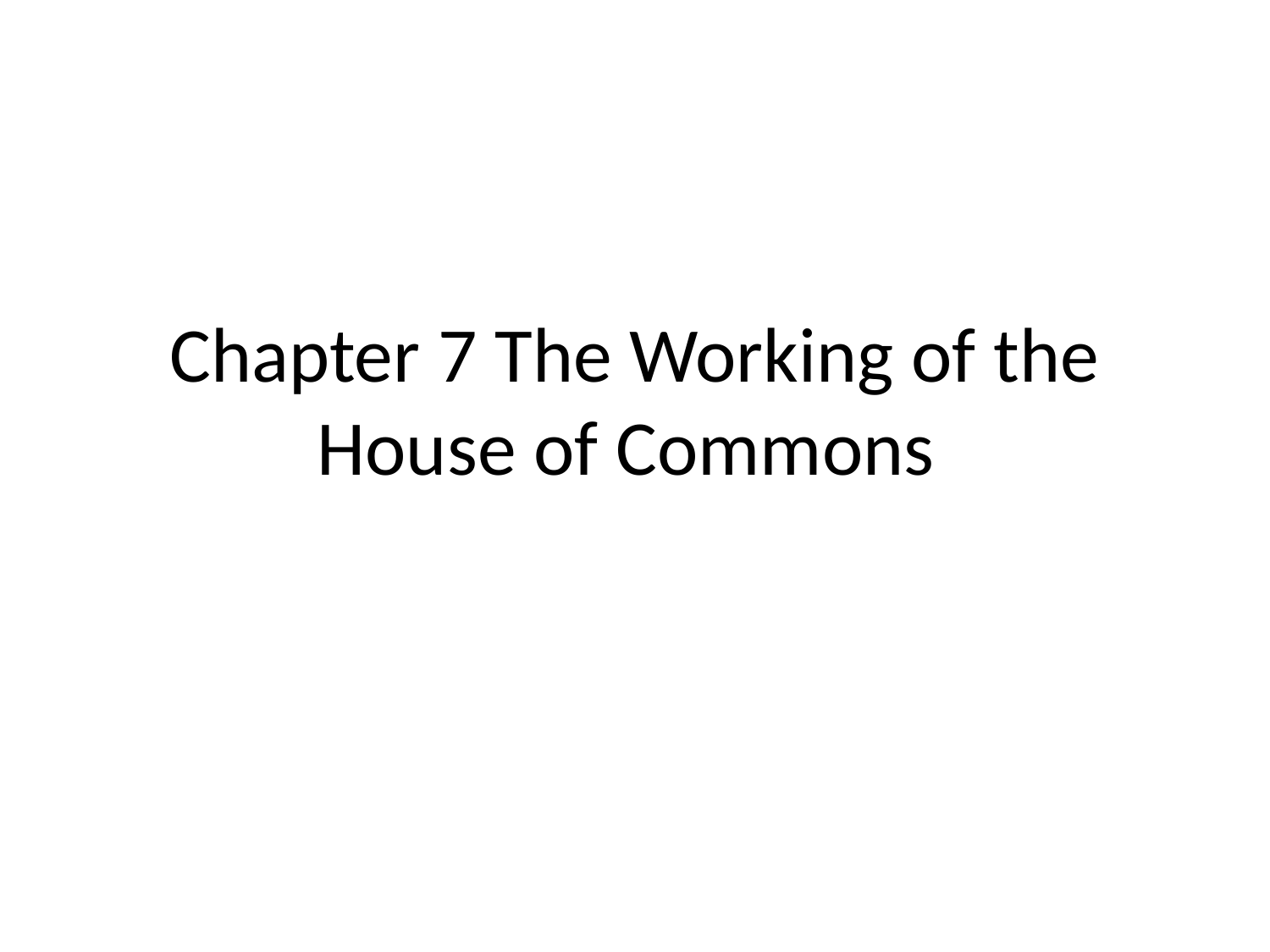

# Chapter 7 The Working of the House of Commons